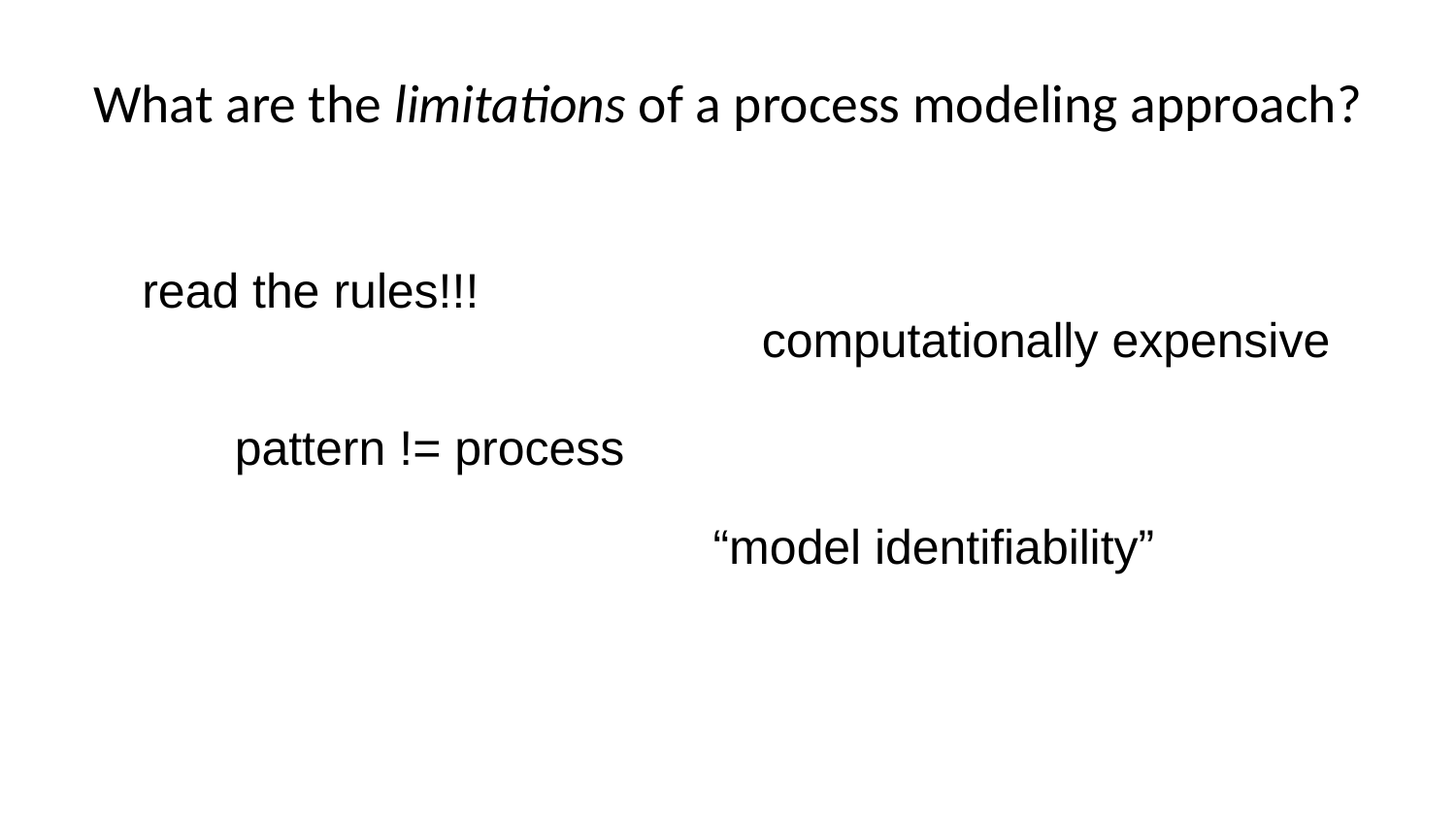

# What are the limitations of a process modeling approach?
read the rules!!!
computationally expensive
pattern != process
“model identifiability”